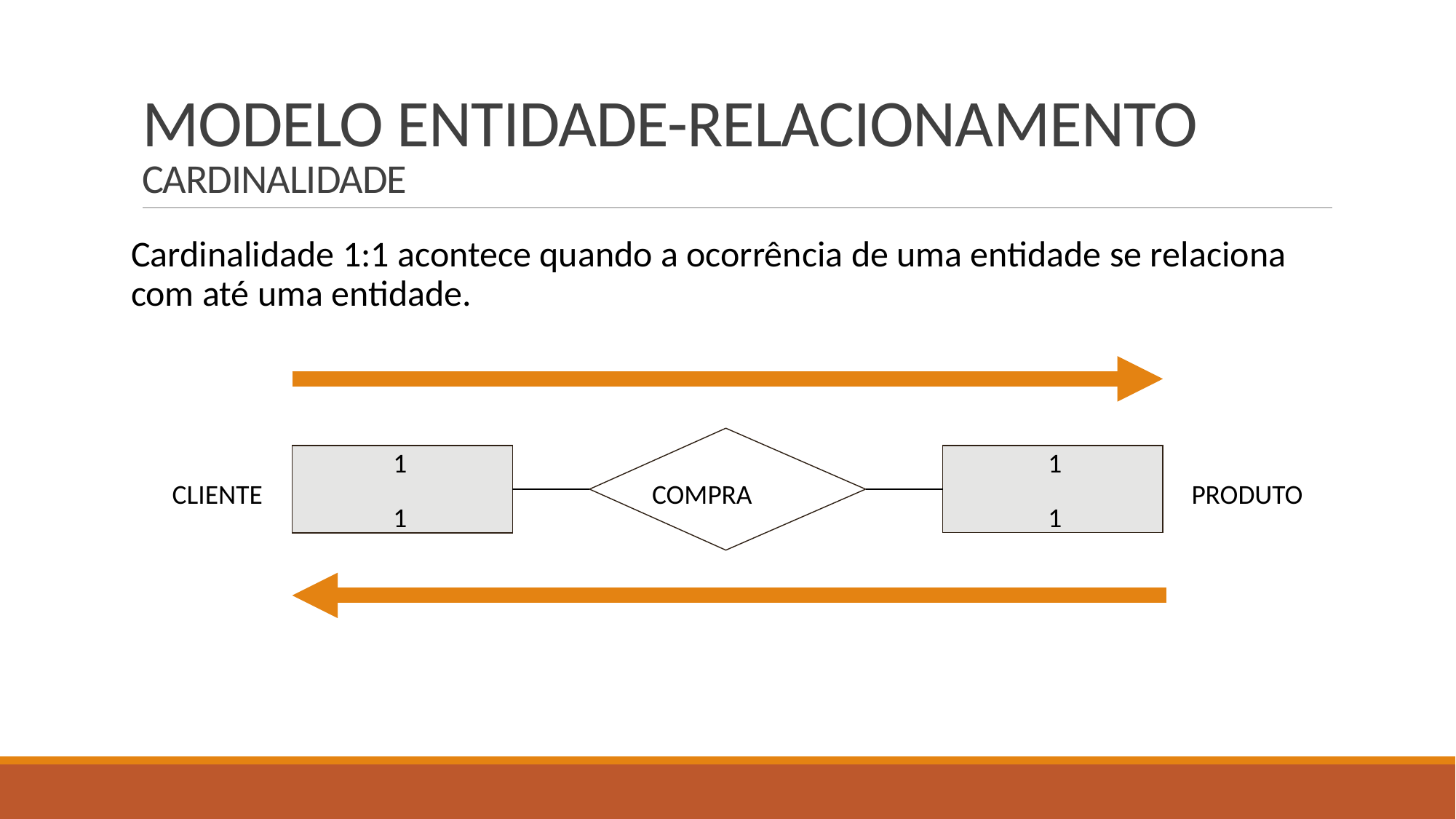

# MODELO ENTIDADE-RELACIONAMENTO CARDINALIDADE
Cardinalidade 1:1 acontece quando a ocorrência de uma entidade se relaciona com até uma entidade.

1						1

CLIENTE 				       COMPRA				      PRODUTO
1						1